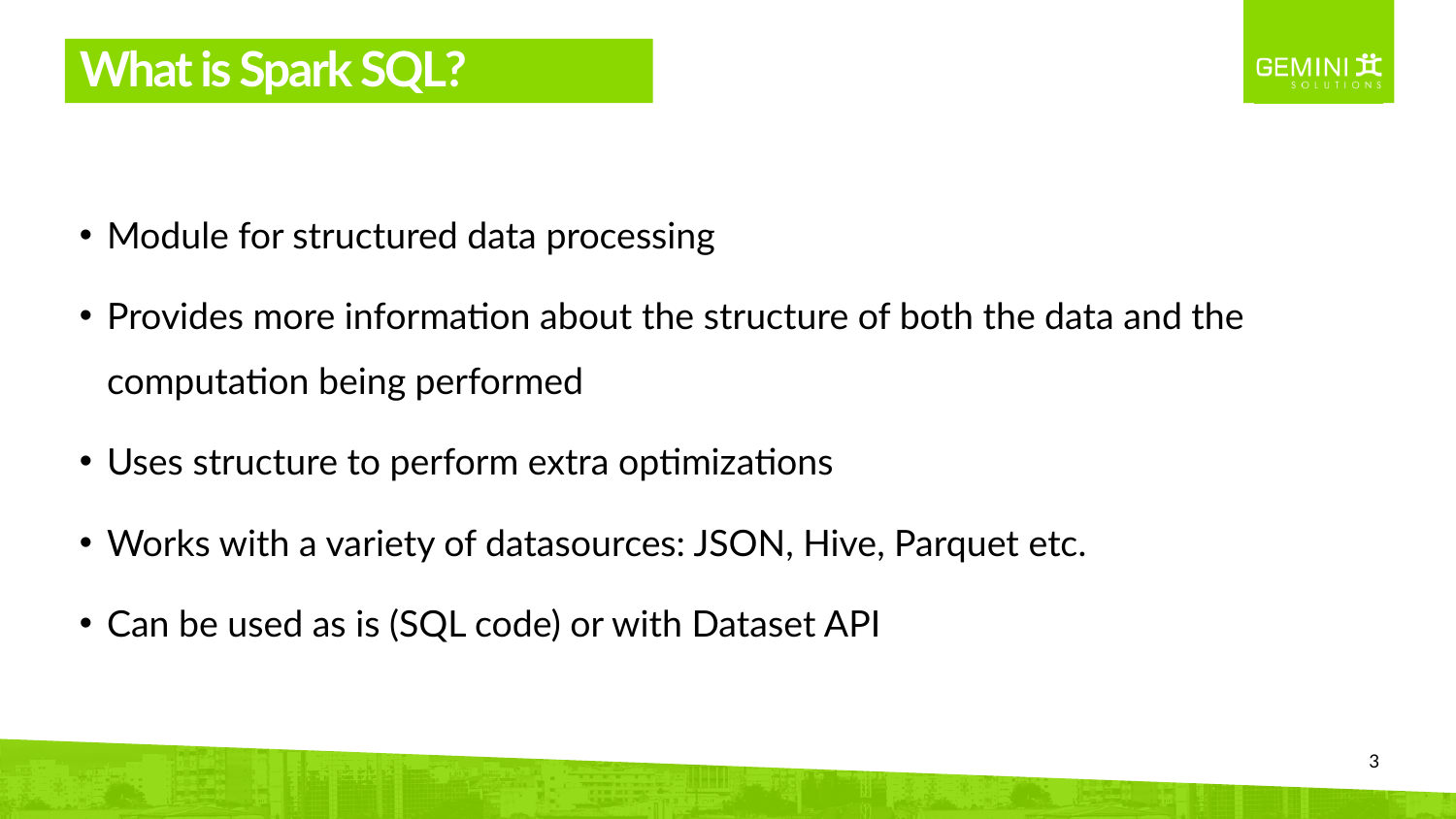

# What is Spark SQL?
Module for structured data processing
Provides more information about the structure of both the data and the computation being performed
Uses structure to perform extra optimizations
Works with a variety of datasources: JSON, Hive, Parquet etc.
Can be used as is (SQL code) or with Dataset API
3